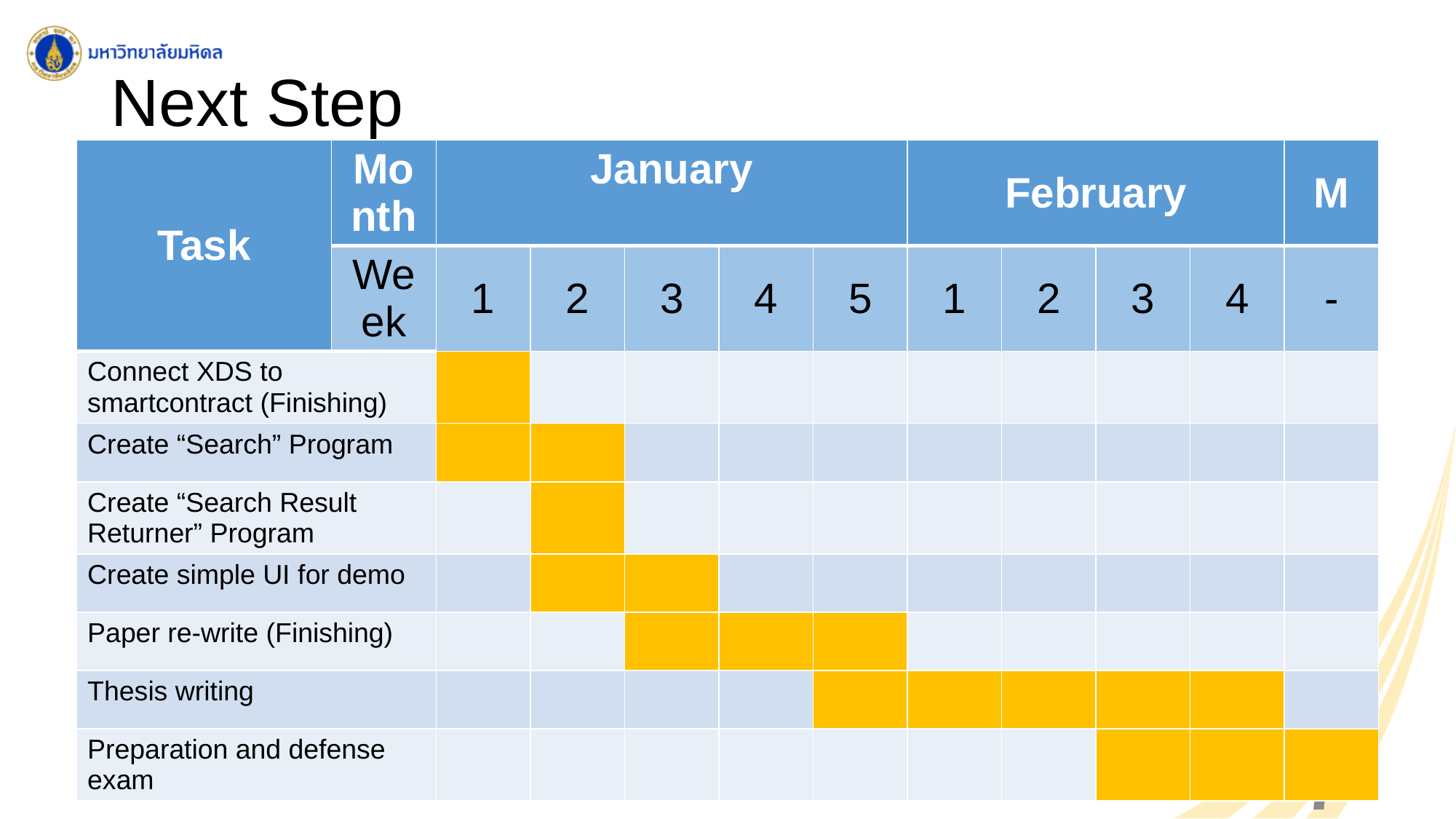

# Next Step
| Task | Month | January |  |  |  |  | February |  |  |  | M |
| --- | --- | --- | --- | --- | --- | --- | --- | --- | --- | --- | --- |
|  | Week | 1 | 2 | 3 | 4 | 5 | 1 | 2 | 3 | 4 | - |
| Connect XDS to smartcontract (Finishing) |  |  |  |  |  |  |  |  |  |  |  |
| Create “Search” Program |  |  |  |  |  |  |  |  |  |  |  |
| Create “Search Result Returner” Program |  |  |  |  |  |  |  |  |  |  |  |
| Create simple UI for demo |  |  |  |  |  |  |  |  |  |  |  |
| Paper re-write (Finishing) |  |  |  |  |  |  |  |  |  |  |  |
| Thesis writing |  |  |  |  |  |  |  |  |  |  |  |
| Preparation and defense exam |  |  |  |  |  |  |  |  |  |  |  |
7